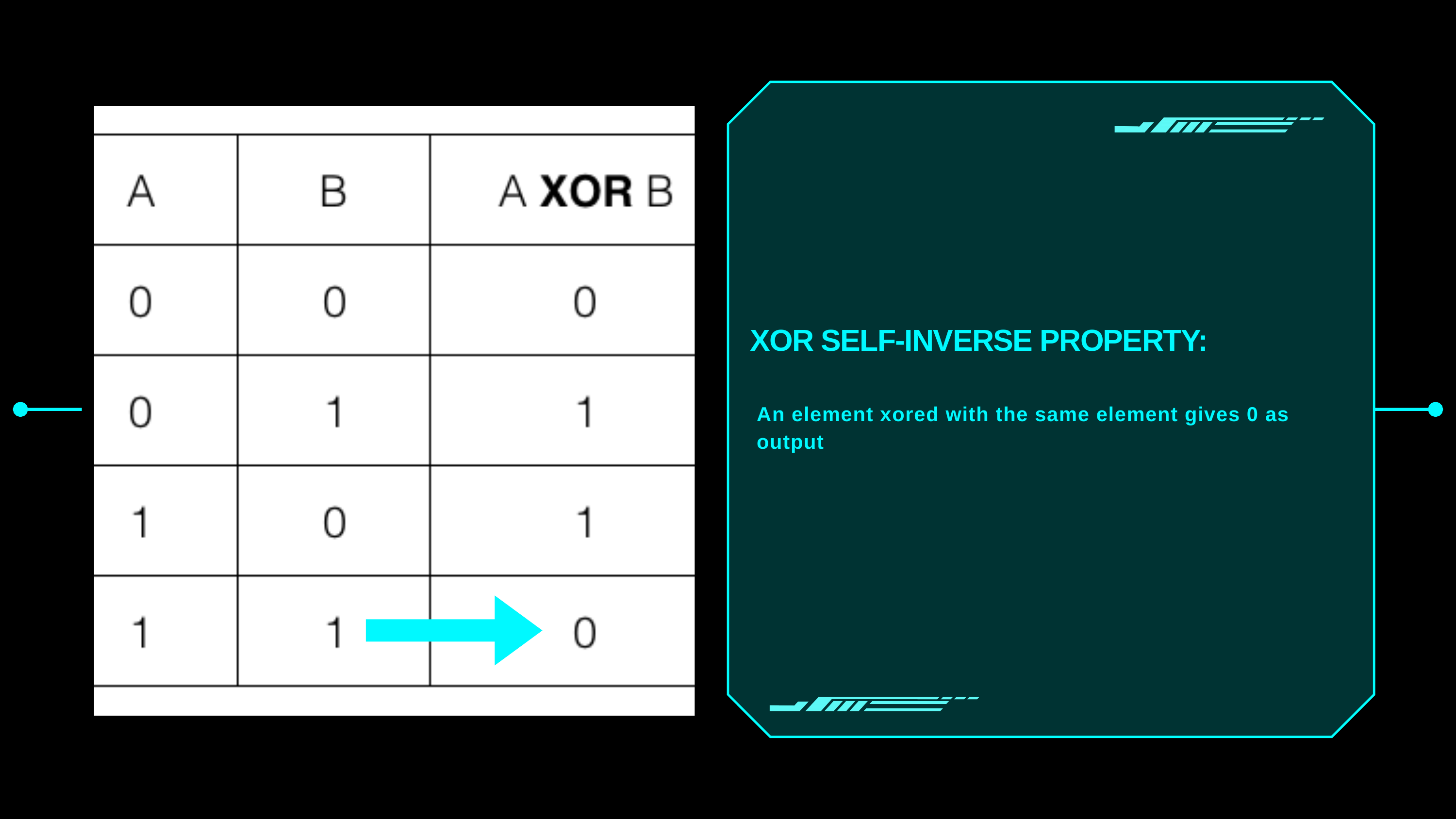

XOR SELF-INVERSE PROPERTY:
An element xored with the same element gives 0 as output